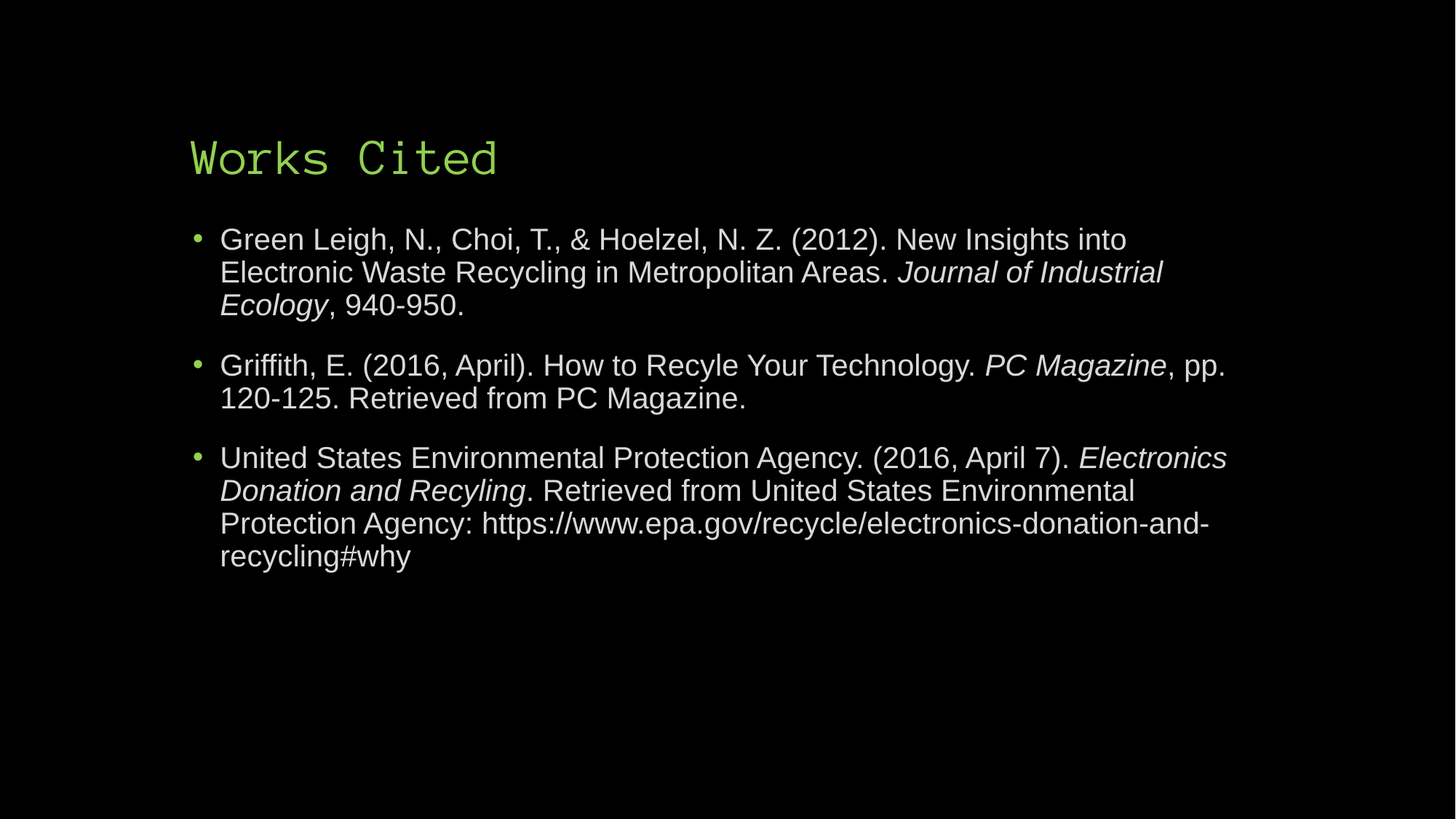

# Works Cited
Green Leigh, N., Choi, T., & Hoelzel, N. Z. (2012). New Insights into Electronic Waste Recycling in Metropolitan Areas. Journal of Industrial Ecology, 940-950.
Griffith, E. (2016, April). How to Recyle Your Technology. PC Magazine, pp. 120-125. Retrieved from PC Magazine.
United States Environmental Protection Agency. (2016, April 7). Electronics Donation and Recyling. Retrieved from United States Environmental Protection Agency: https://www.epa.gov/recycle/electronics-donation-and-recycling#why